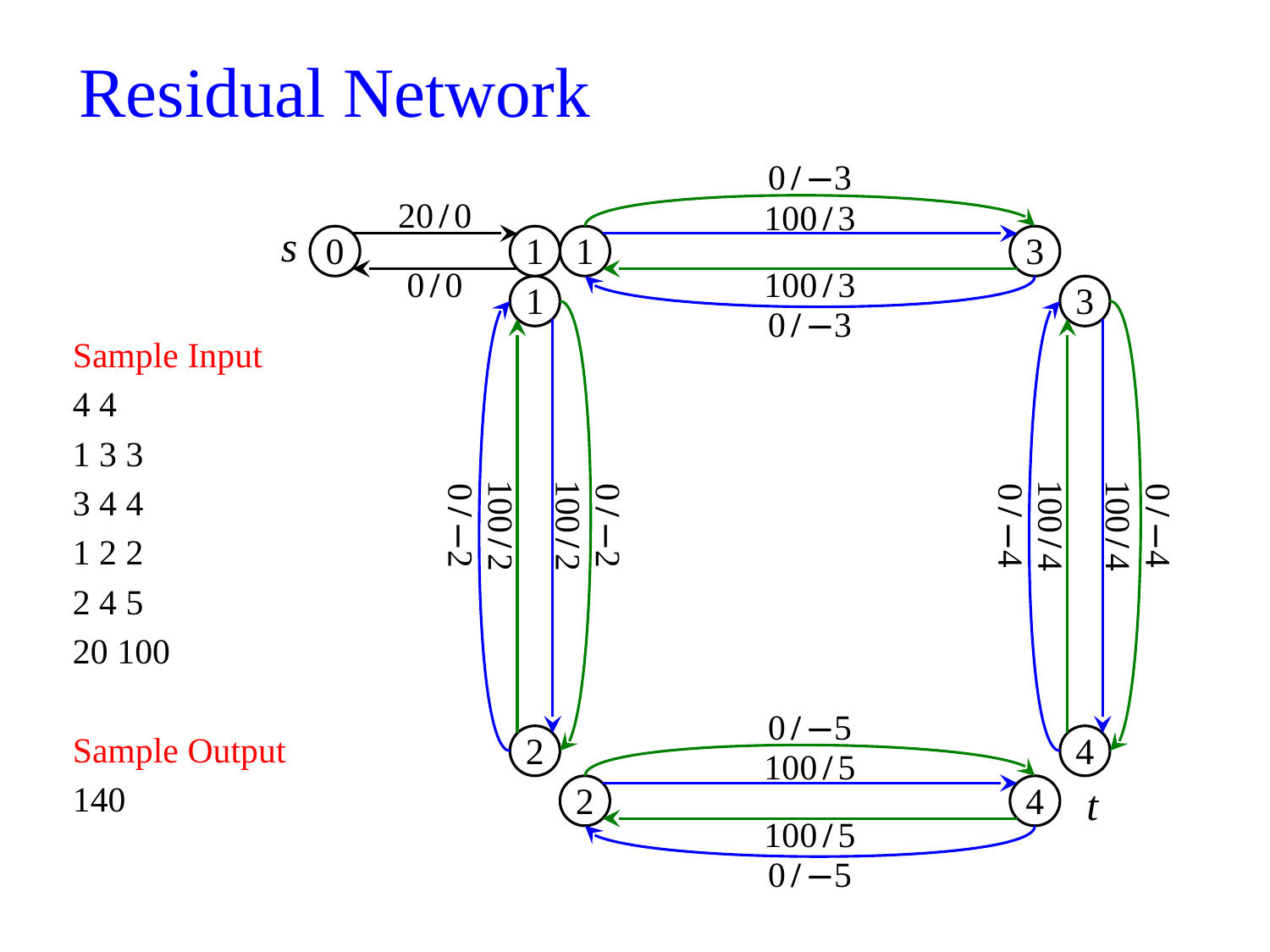

# Residual Network
0/−3
20/0
100/3
s
0
1
1
3
0/0
100/3
1
3
0/−3
Sample Input
4 4
1 3 3
3 4 4
1 2 2
2 4 5
20 100

Sample Output
140
0/−2
100/2
100/2
0/−2
0/−4
100/4
100/4
0/−4
0/−5
2
4
100/5
2
4
t
100/5
0/−5